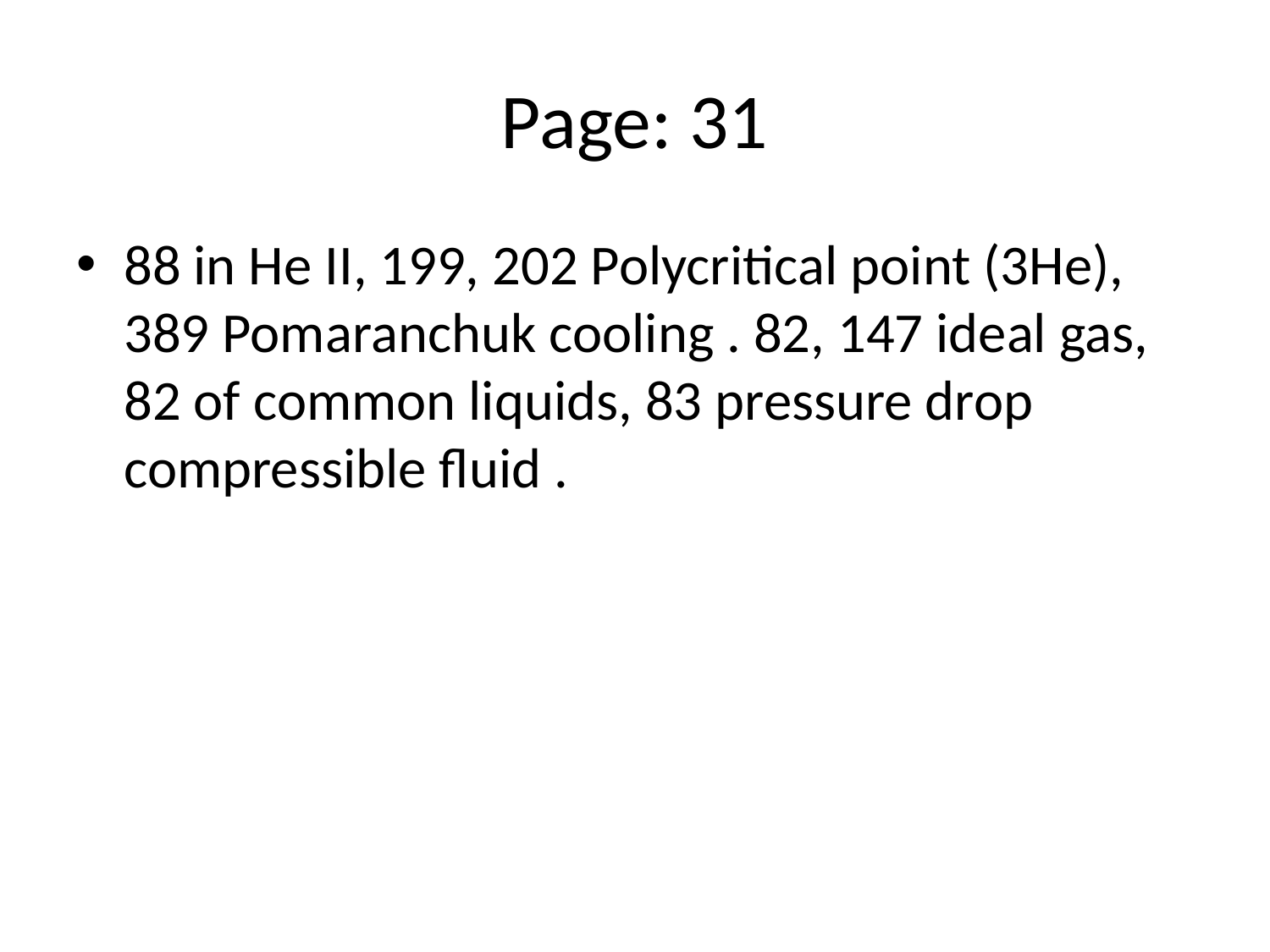

# Page: 31
88 in He II, 199, 202 Polycritical point (3He), 389 Pomaranchuk cooling . 82, 147 ideal gas, 82 of common liquids, 83 pressure drop compressible fluid .